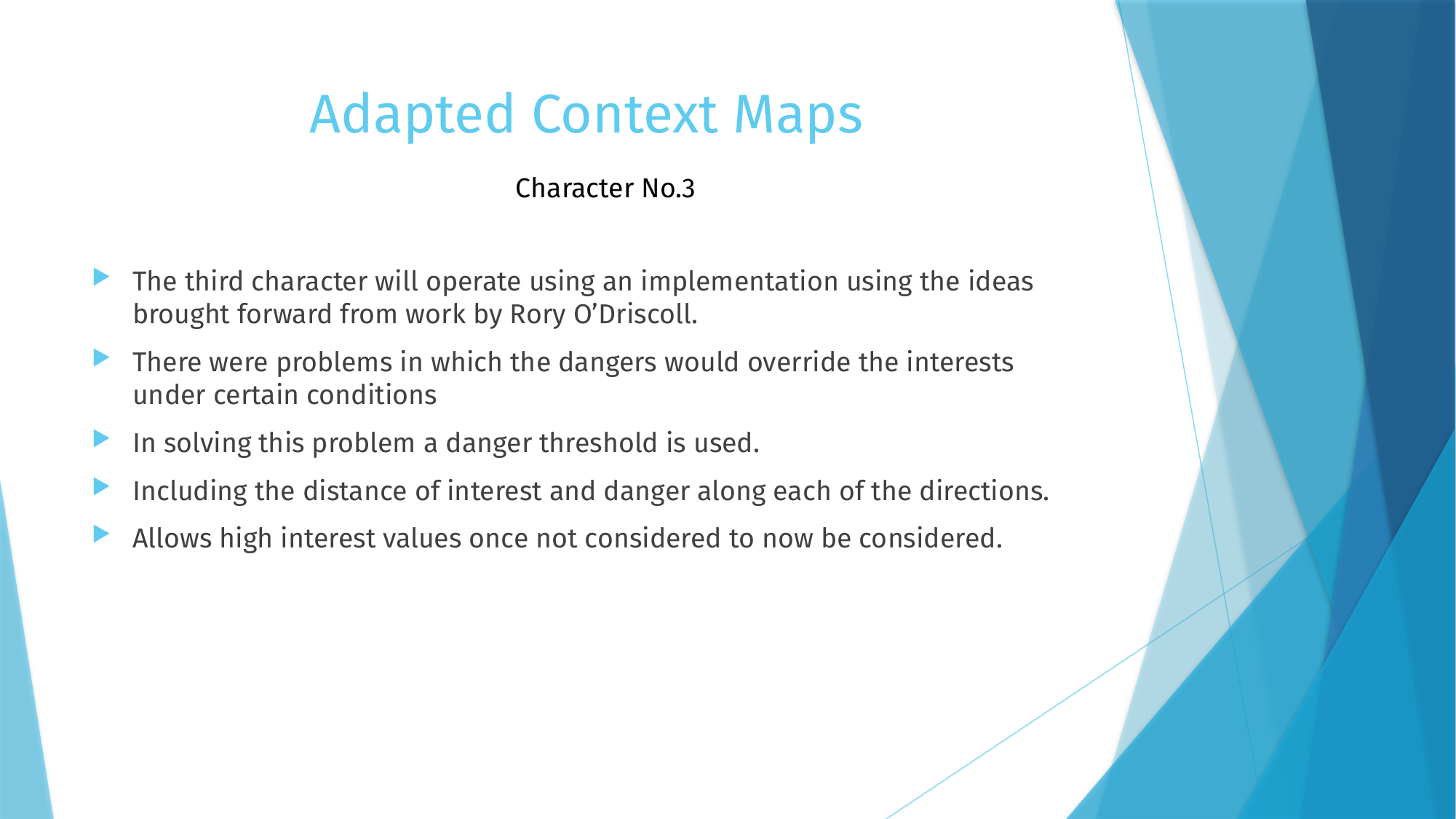

# Adapted Context Maps
Character No.3
The third character will operate using an implementation using the ideas brought forward from work by Rory O’Driscoll.
There were problems in which the dangers would override the interests under certain conditions
In solving this problem a danger threshold is used.
Including the distance of interest and danger along each of the directions.
Allows high interest values once not considered to now be considered.